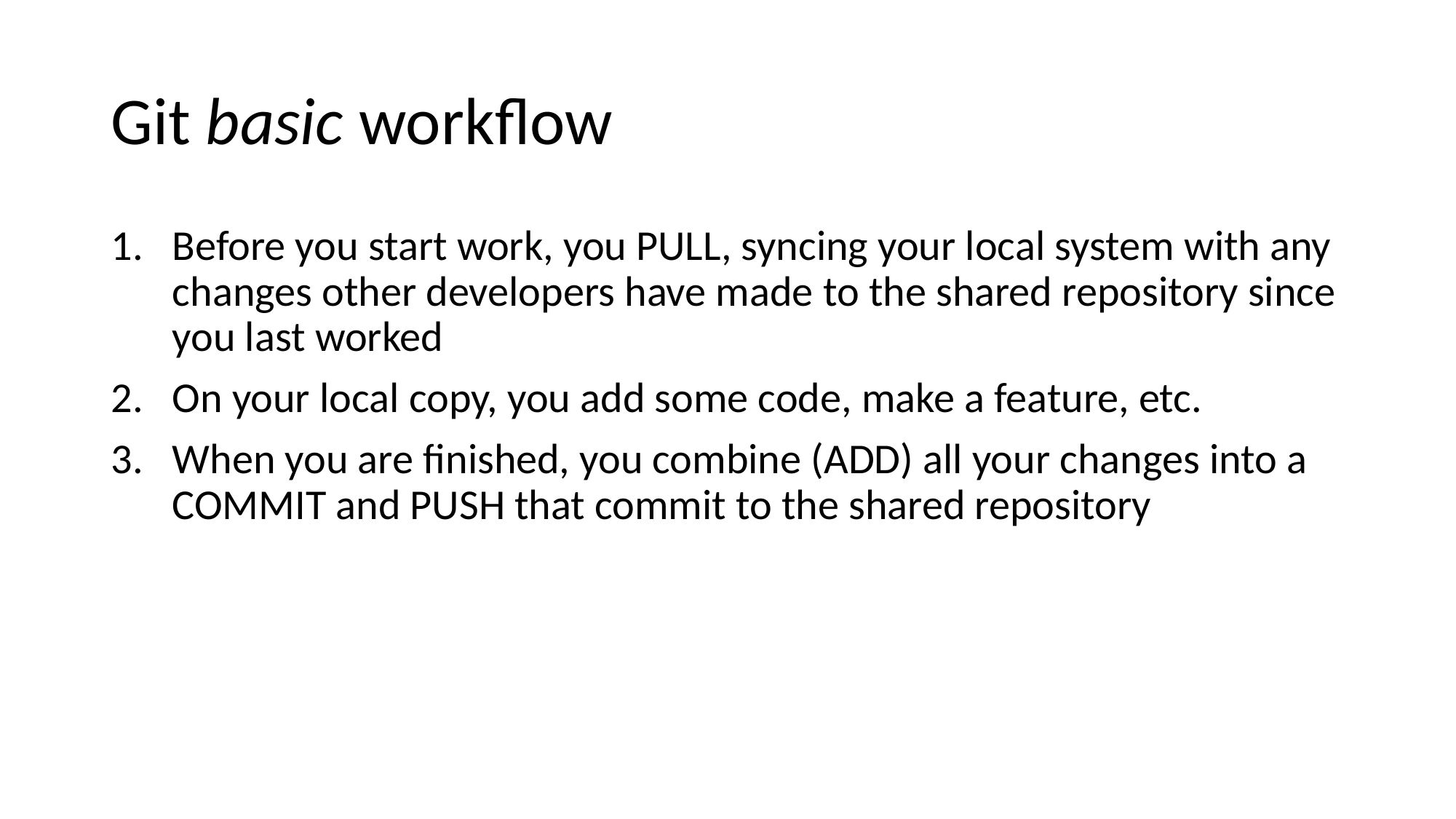

# Git basic workflow
Before you start work, you PULL, syncing your local system with any changes other developers have made to the shared repository since you last worked
On your local copy, you add some code, make a feature, etc.
When you are finished, you combine (ADD) all your changes into a COMMIT and PUSH that commit to the shared repository